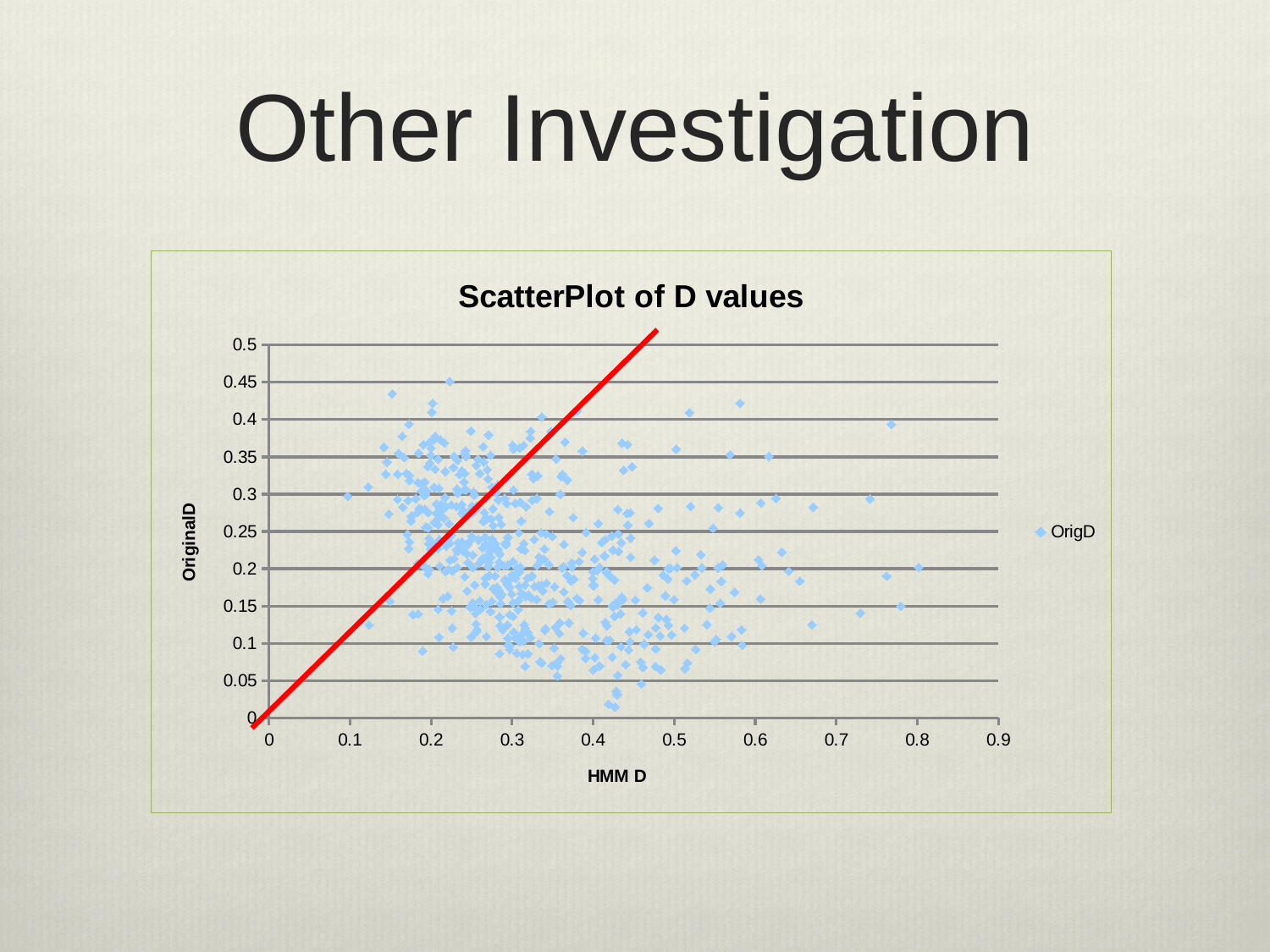

# Other Investigation

### Chart: ScatterPlot of D values

| Category | OrigD |
|---|---|